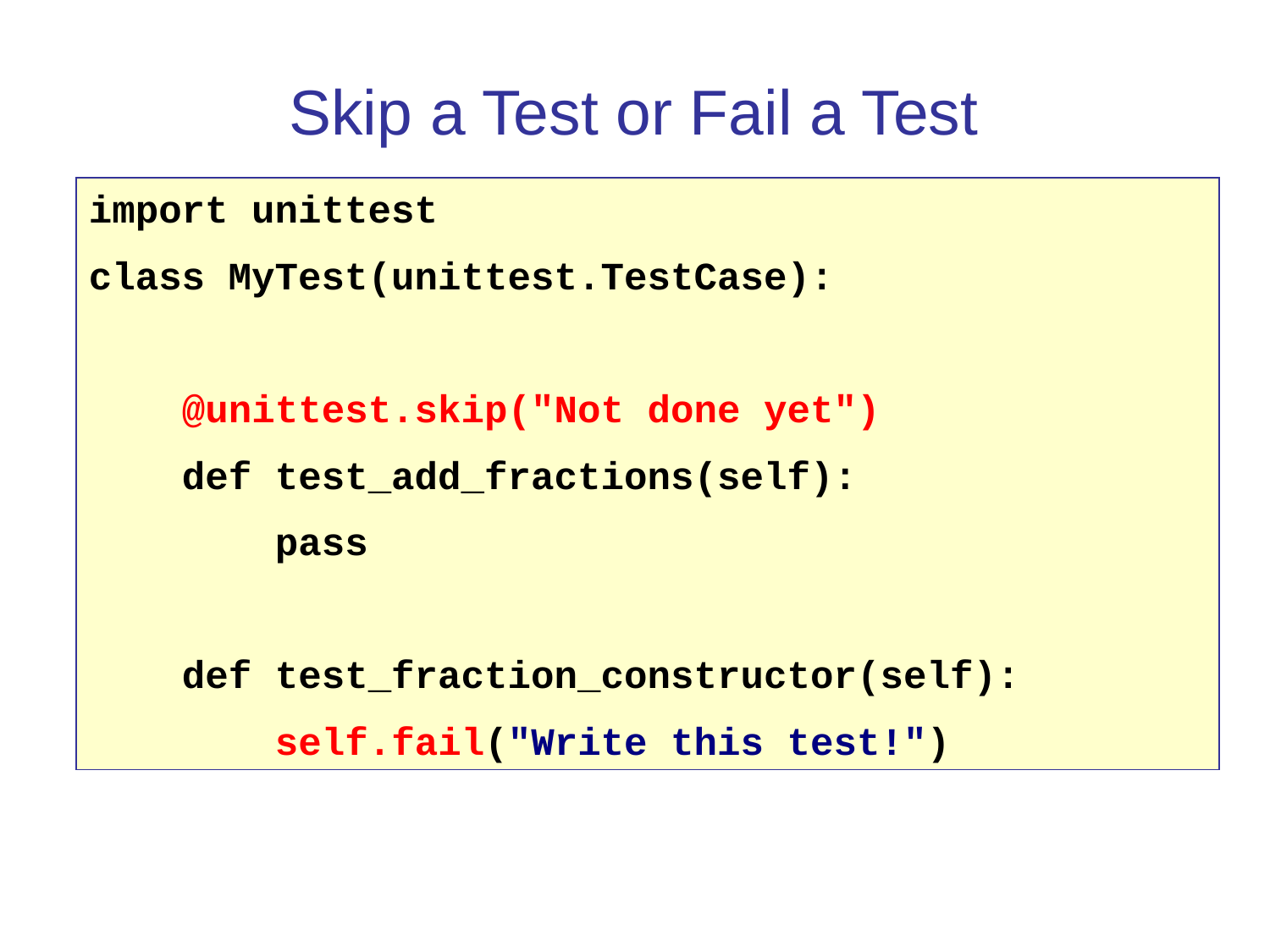

Skip a Test or Fail a Test
import unittest
class MyTest(unittest.TestCase):

    @unittest.skip("Not done yet")
    def test_add_fractions(self):
        pass

    def test_fraction_constructor(self):
        self.fail("Write this test!")